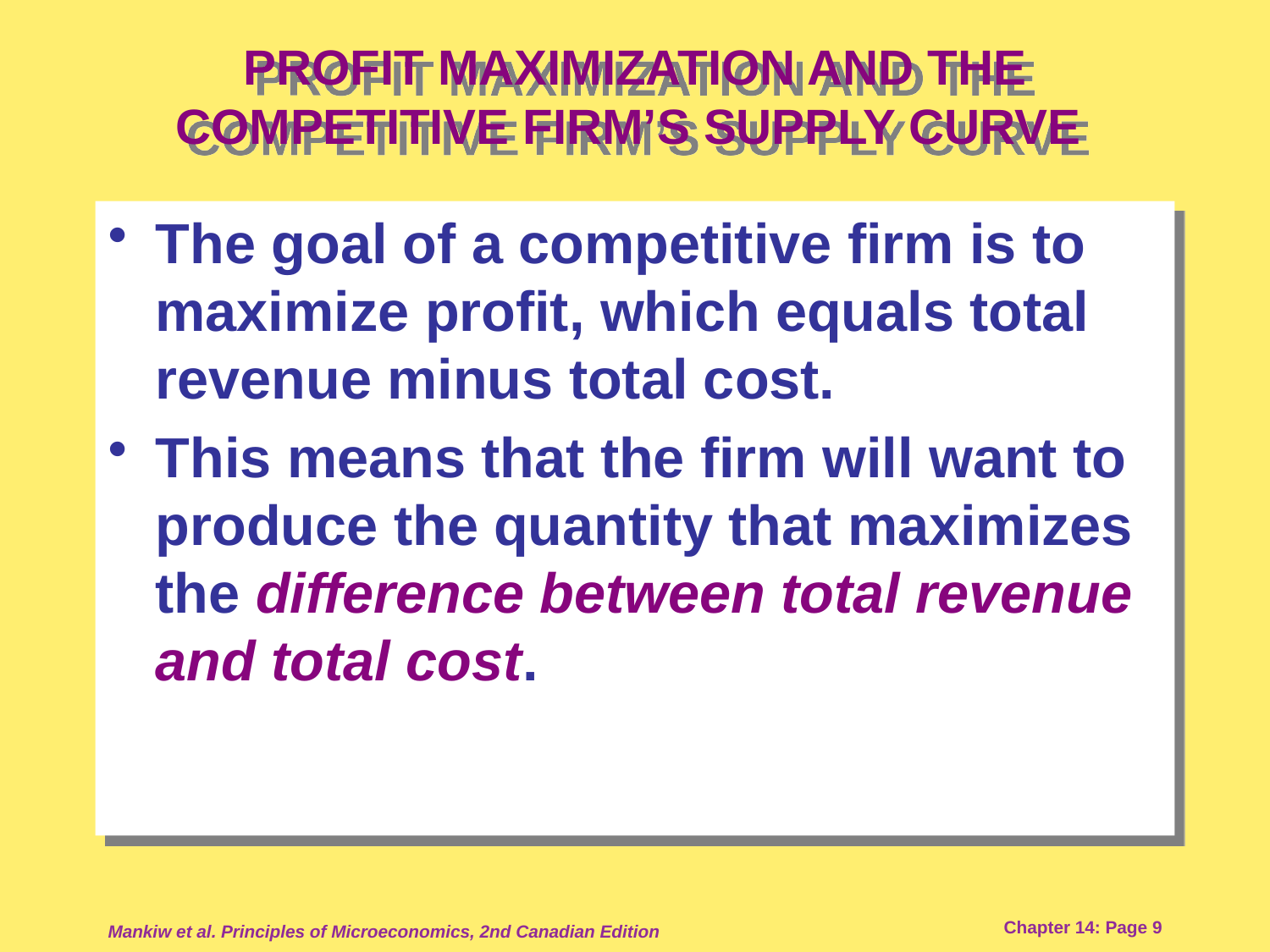

# PROFIT MAXIMIZATION AND THE COMPETITIVE FIRM’S SUPPLY CURVE
The goal of a competitive firm is to maximize profit, which equals total revenue minus total cost.
This means that the firm will want to produce the quantity that maximizes the difference between total revenue and total cost.

Mankiw et al. Principles of Microeconomics, 2nd Canadian Edition
Chapter 14: Page 9